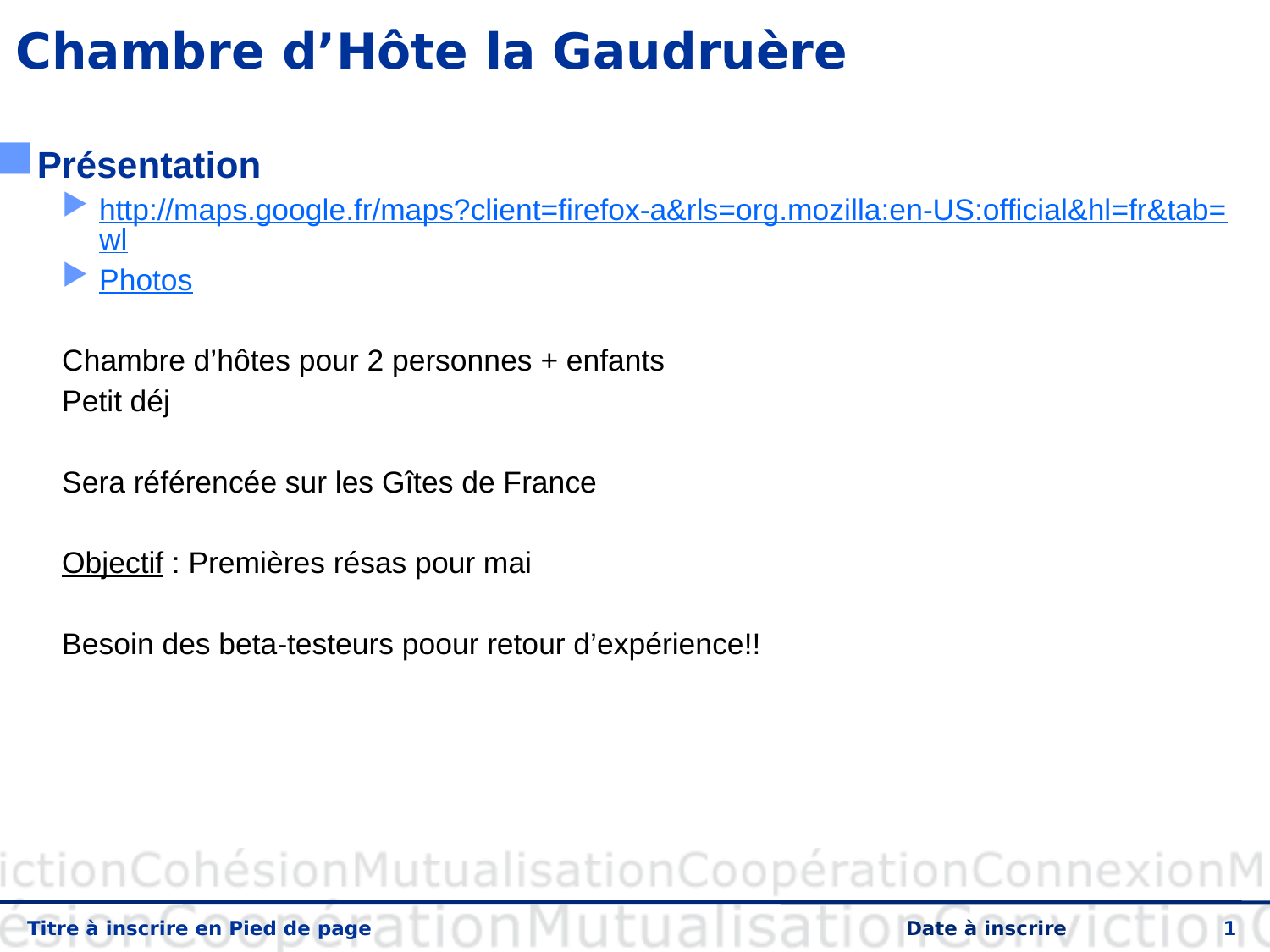

# Chambre d’Hôte la Gaudruère
Présentation
http://maps.google.fr/maps?client=firefox-a&rls=org.mozilla:en-US:official&hl=fr&tab=wl
Photos

Chambre d’hôtes pour 2 personnes + enfants
Petit déj

Sera référencée sur les Gîtes de France

Objectif : Premières résas pour mai

Besoin des beta-testeurs poour retour d’expérience!!
Titre à inscrire en Pied de page
Date à inscrire